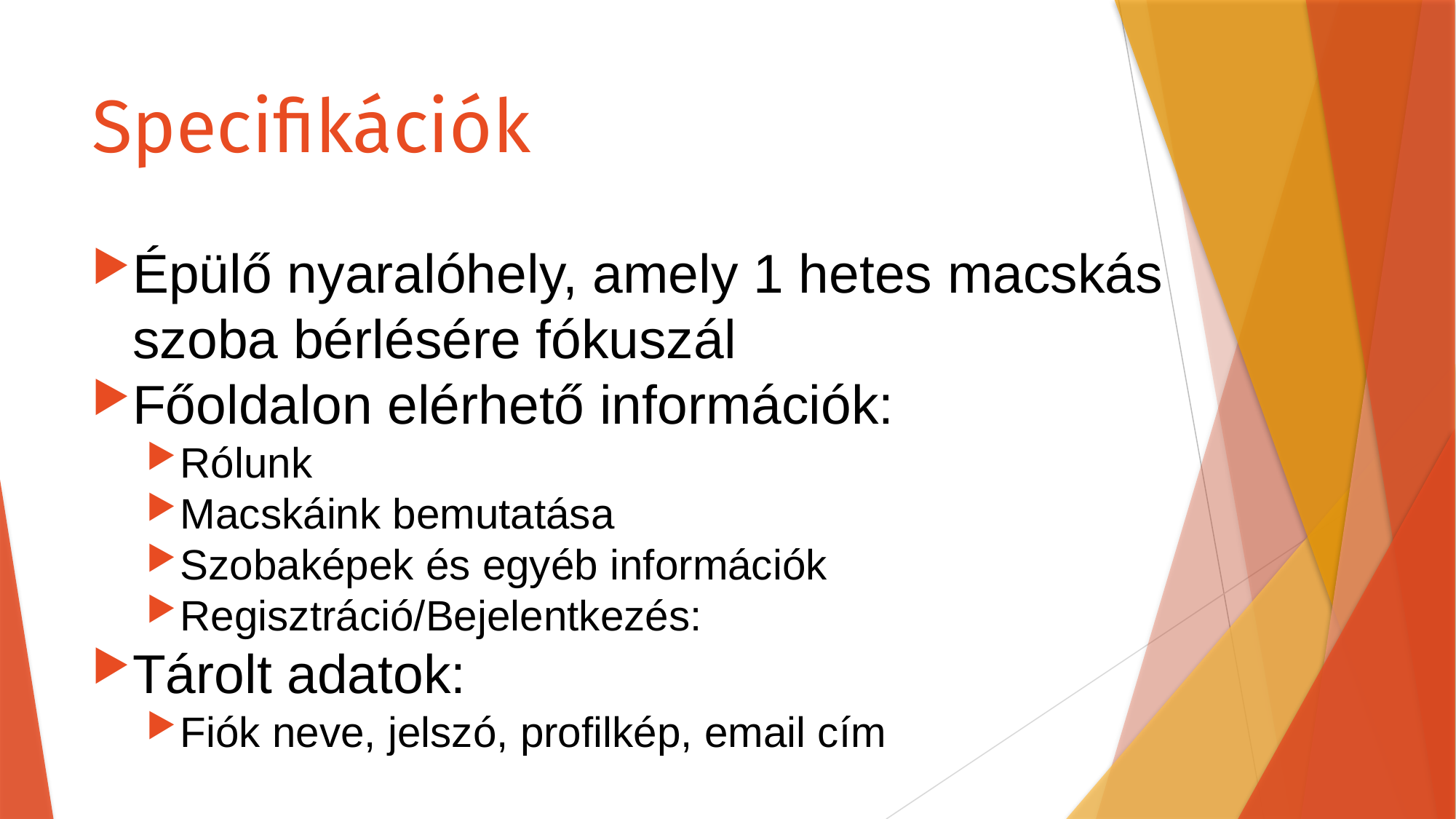

# Specifikációk
Épülő nyaralóhely, amely 1 hetes macskás szoba bérlésére fókuszál
Főoldalon elérhető információk:
Rólunk
Macskáink bemutatása
Szobaképek és egyéb információk
Regisztráció/Bejelentkezés:
Tárolt adatok:
Fiók neve, jelszó, profilkép, email cím